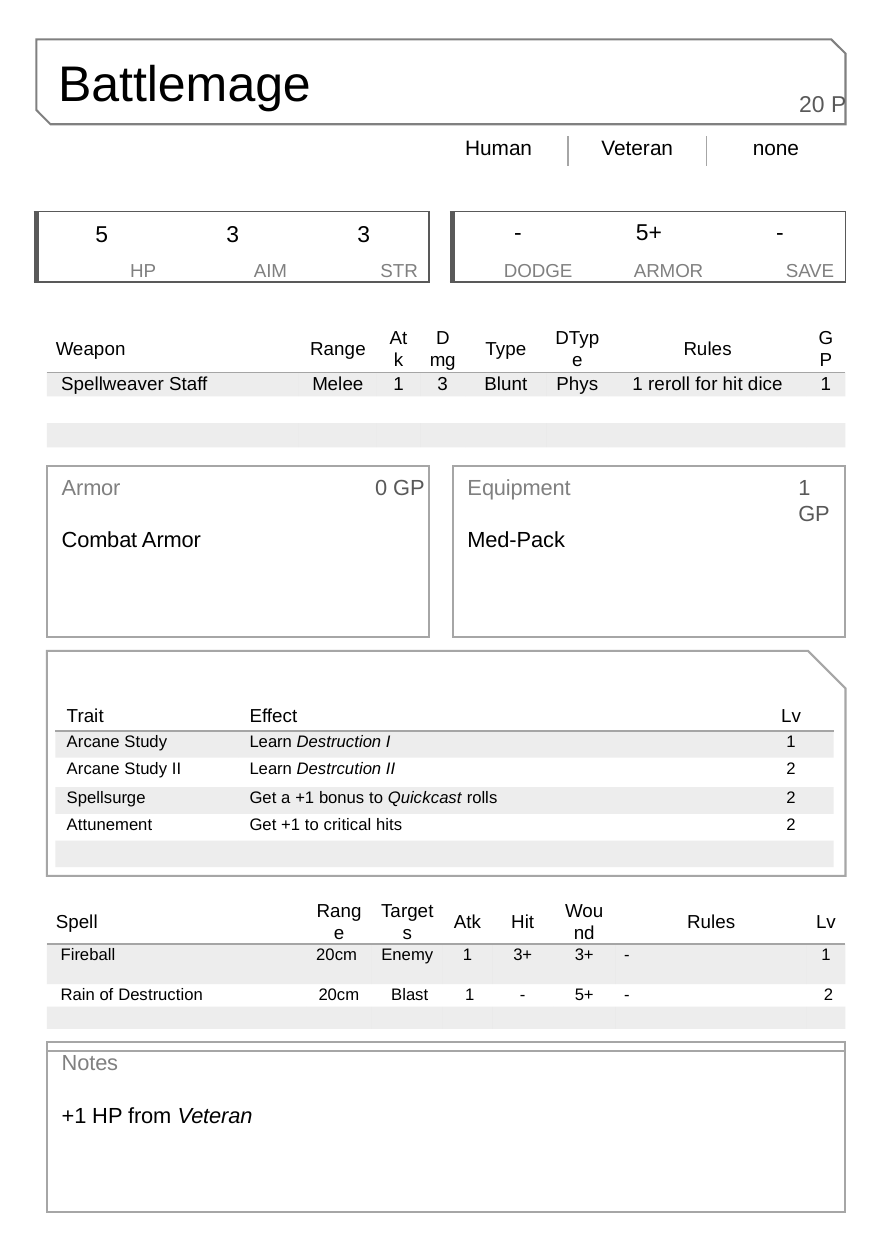

Battlemage
20 P
| Human | Veteran | none |
| --- | --- | --- |
| - | 5+ | - |
| --- | --- | --- |
| DODGE | ARMOR | SAVE |
| 5 | 3 | 3 |
| --- | --- | --- |
| HP | AIM | STR |
| Weapon | Range | Atk | Dmg | Type | DType | Rules | GP |
| --- | --- | --- | --- | --- | --- | --- | --- |
| Spellweaver Staff | Melee | 1 | 3 | Blunt | Phys | 1 reroll for hit dice | 1 |
|  |  |  |  |  |  |  |  |
|  |  |  |  |  |  |  |  |
Armor

Combat Armor
0 GP
Equipment

Med-Pack
1 GP

| Trait | Effect | Lv |
| --- | --- | --- |
| Arcane Study | Learn Destruction I | 1 |
| Arcane Study II | Learn Destrcution II | 2 |
| Spellsurge | Get a +1 bonus to Quickcast rolls | 2 |
| Attunement | Get +1 to critical hits | 2 |
|  |  |  |
| Spell | Range | Targets | Atk | Hit | Wound | Rules | Lv |
| --- | --- | --- | --- | --- | --- | --- | --- |
| Fireball | 20cm | Enemy | 1 | 3+ | 3+ | - | 1 |
| Rain of Destruction | 20cm | Blast | 1 | - | 5+ | - | 2 |
|  |  |  |  |  |  |  |  |
|  |  |  |  |  |  |  |  |
Notes

+1 HP from Veteran